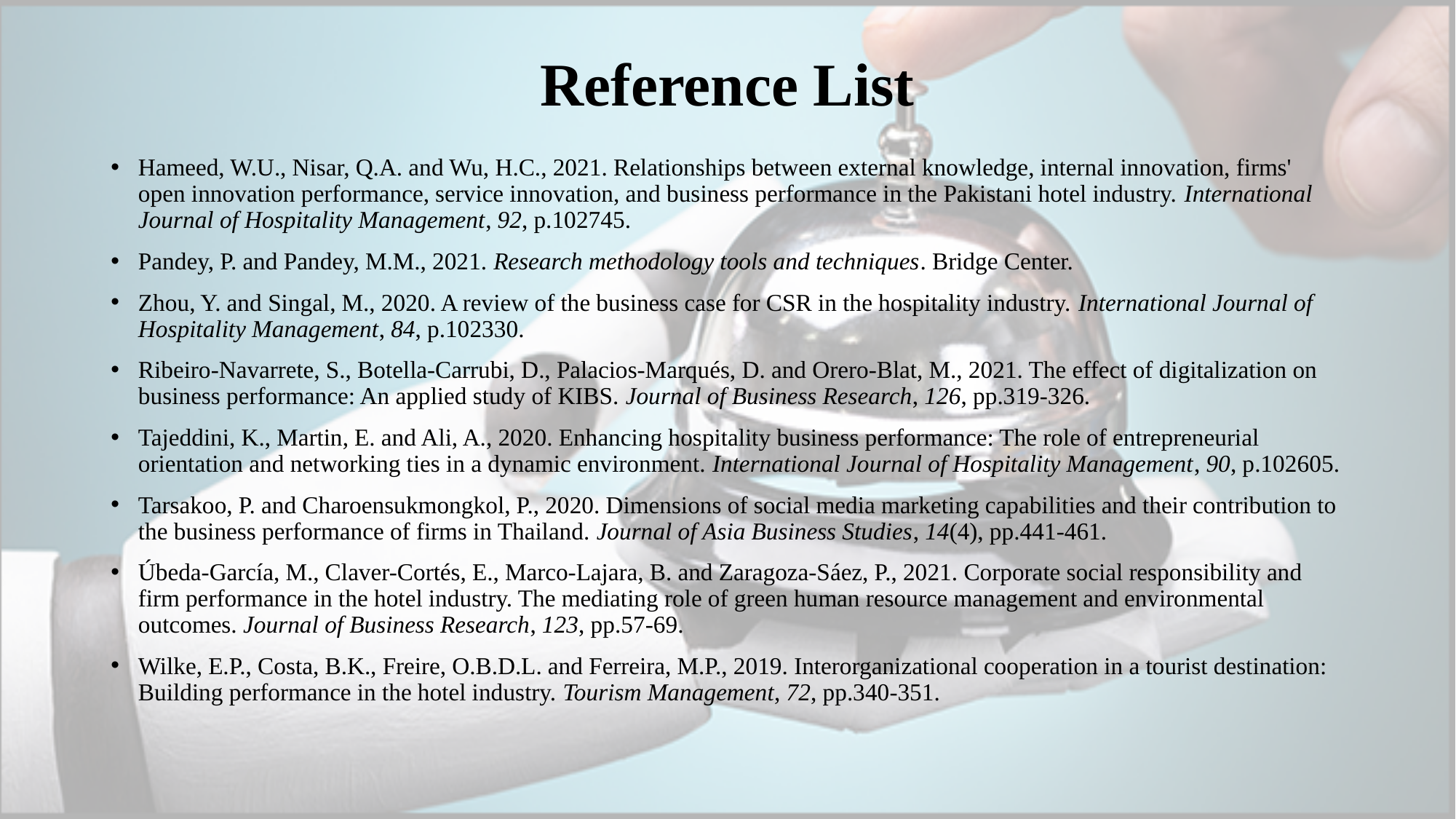

# Reference List
Hameed, W.U., Nisar, Q.A. and Wu, H.C., 2021. Relationships between external knowledge, internal innovation, firms' open innovation performance, service innovation, and business performance in the Pakistani hotel industry. International Journal of Hospitality Management, 92, p.102745.
Pandey, P. and Pandey, M.M., 2021. Research methodology tools and techniques. Bridge Center.
Zhou, Y. and Singal, M., 2020. A review of the business case for CSR in the hospitality industry. International Journal of Hospitality Management, 84, p.102330.
Ribeiro-Navarrete, S., Botella-Carrubi, D., Palacios-Marqués, D. and Orero-Blat, M., 2021. The effect of digitalization on business performance: An applied study of KIBS. Journal of Business Research, 126, pp.319-326.
Tajeddini, K., Martin, E. and Ali, A., 2020. Enhancing hospitality business performance: The role of entrepreneurial orientation and networking ties in a dynamic environment. International Journal of Hospitality Management, 90, p.102605.
Tarsakoo, P. and Charoensukmongkol, P., 2020. Dimensions of social media marketing capabilities and their contribution to the business performance of firms in Thailand. Journal of Asia Business Studies, 14(4), pp.441-461.
Úbeda-García, M., Claver-Cortés, E., Marco-Lajara, B. and Zaragoza-Sáez, P., 2021. Corporate social responsibility and firm performance in the hotel industry. The mediating role of green human resource management and environmental outcomes. Journal of Business Research, 123, pp.57-69.
Wilke, E.P., Costa, B.K., Freire, O.B.D.L. and Ferreira, M.P., 2019. Interorganizational cooperation in a tourist destination: Building performance in the hotel industry. Tourism Management, 72, pp.340-351.